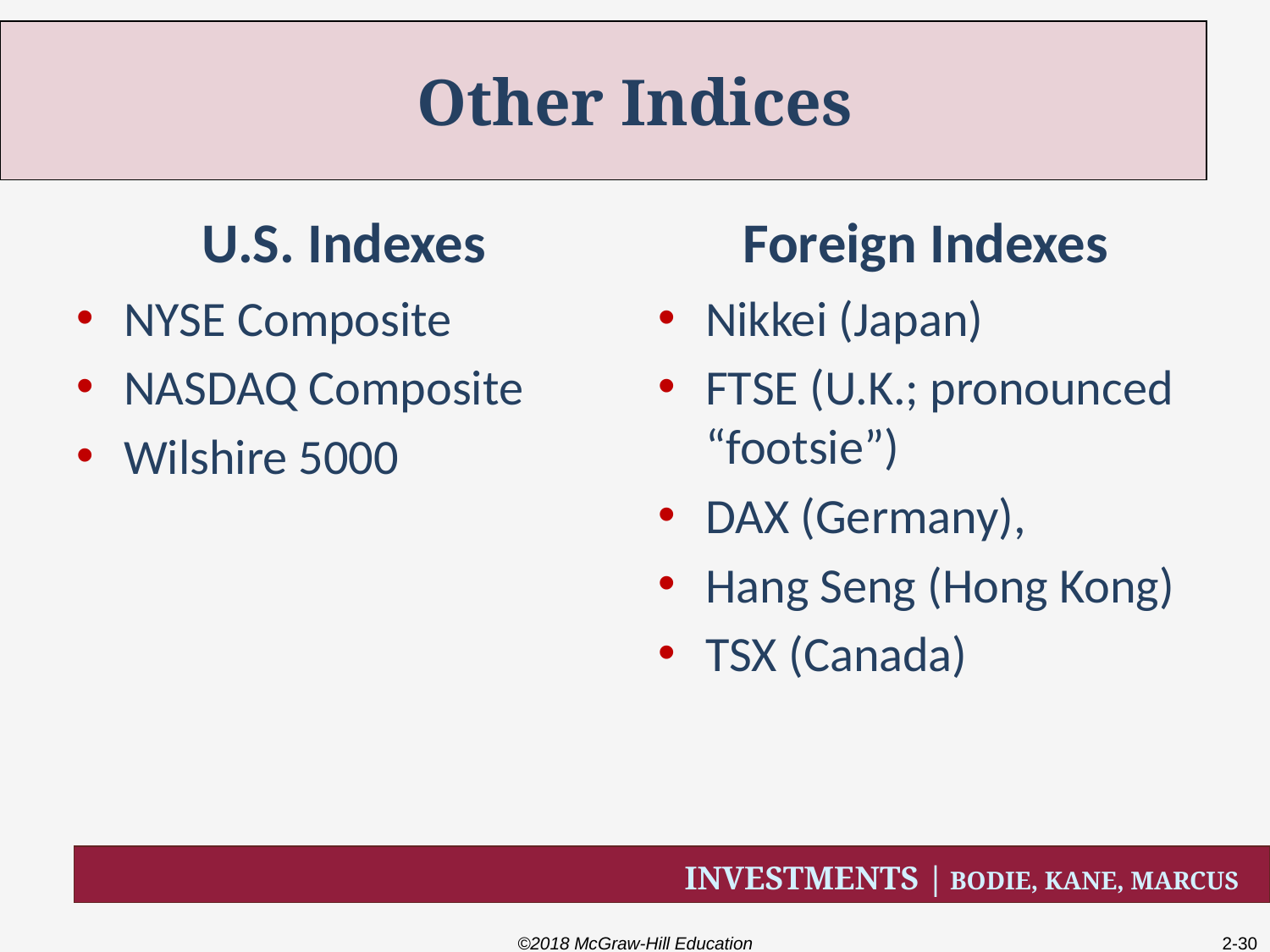

# Other Indices
U.S. Indexes
Foreign Indexes
NYSE Composite
NASDAQ Composite
Wilshire 5000
Nikkei (Japan)
FTSE (U.K.; pronounced “footsie”)
DAX (Germany),
Hang Seng (Hong Kong)
TSX (Canada)
©2018 McGraw-Hill Education
2-30